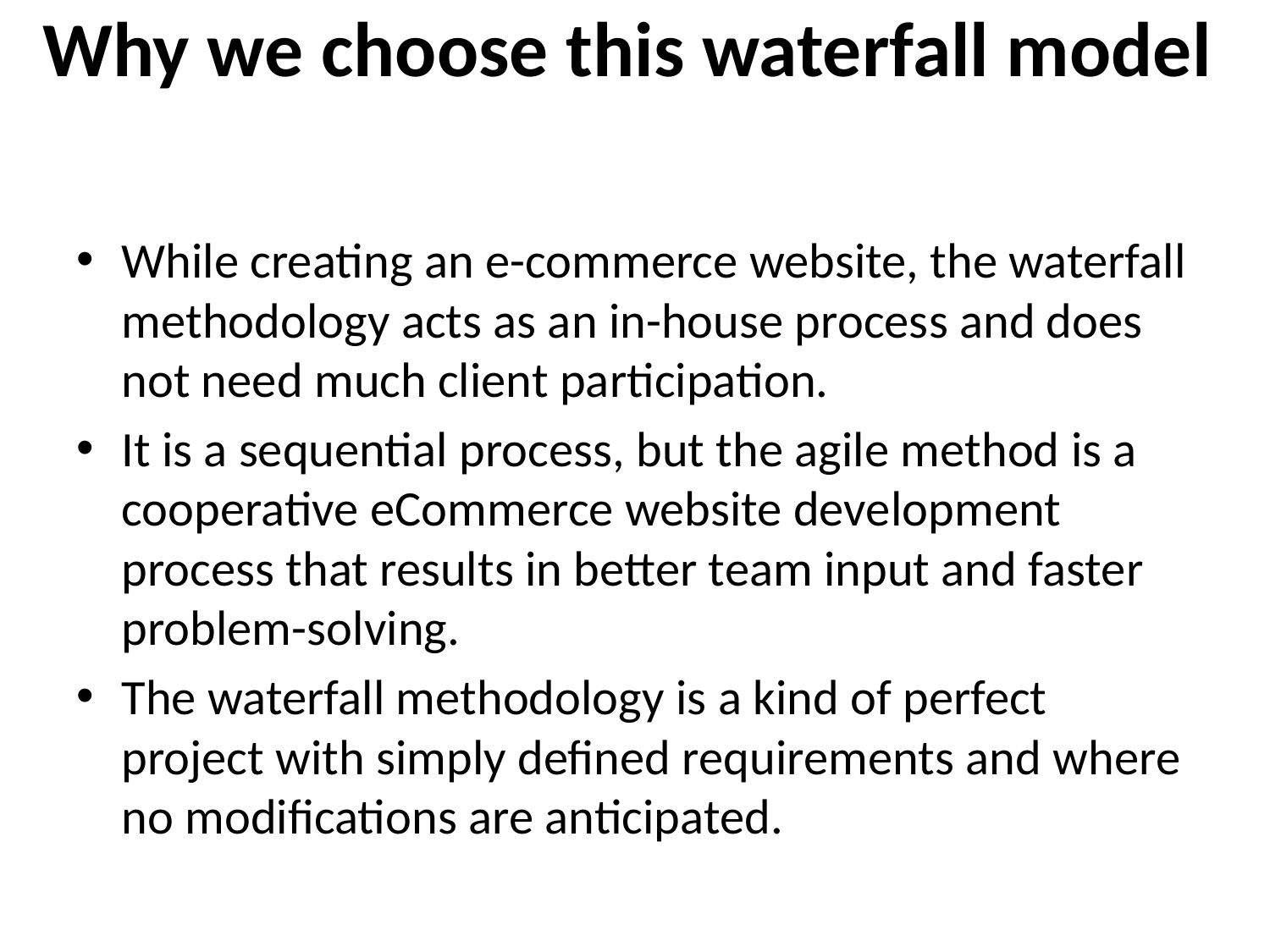

#
Why we choose this waterfall model
While creating an e-commerce website, the waterfall methodology acts as an in-house process and does not need much client participation.
It is a sequential process, but the agile method is a cooperative eCommerce website development process that results in better team input and faster problem-solving.
The waterfall methodology is a kind of perfect project with simply defined requirements and where no modifications are anticipated.